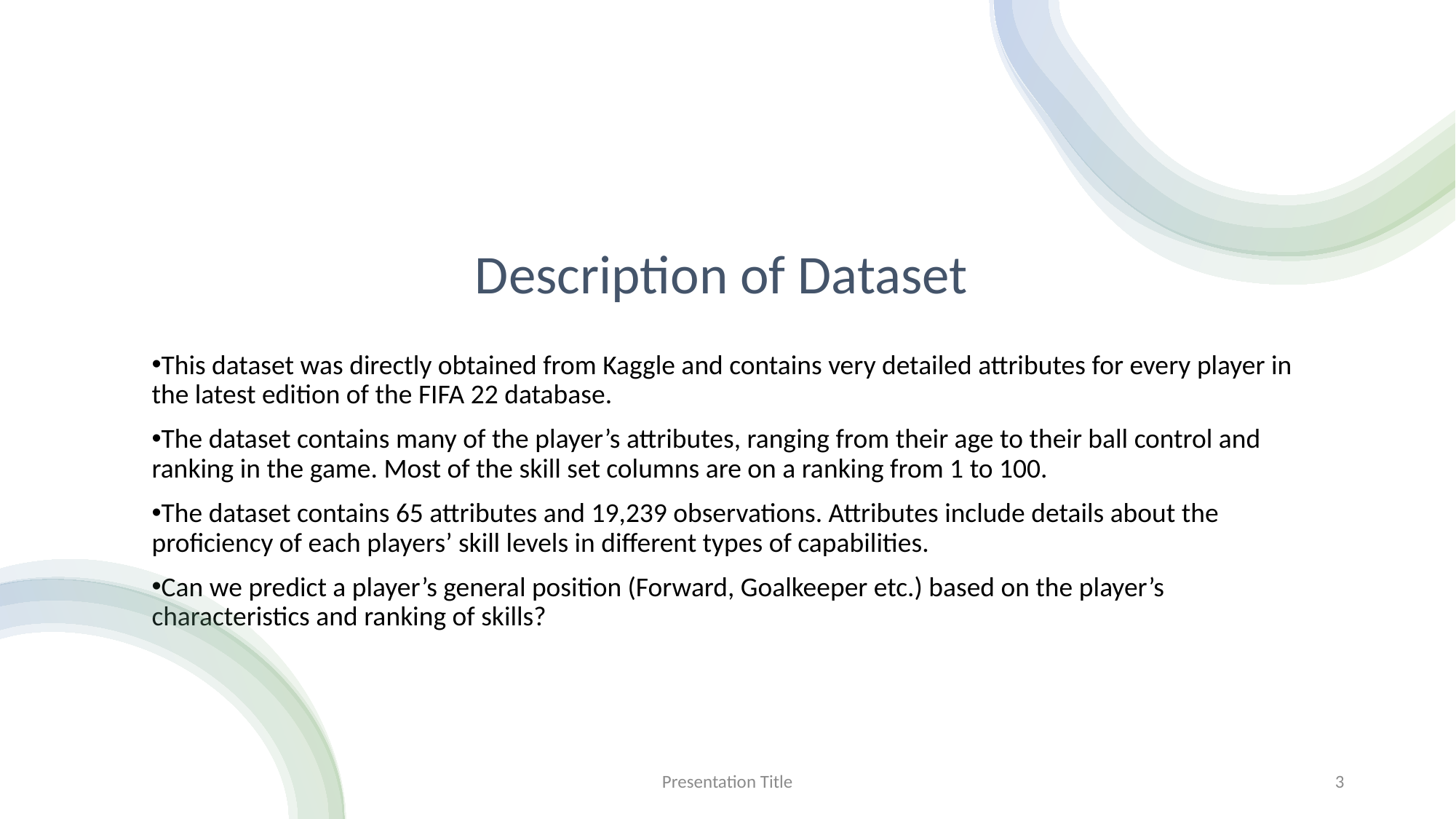

# Description of Dataset
This dataset was directly obtained from Kaggle and contains very detailed attributes for every player in the latest edition of the FIFA 22 database.
The dataset contains many of the player’s attributes, ranging from their age to their ball control and ranking in the game. Most of the skill set columns are on a ranking from 1 to 100.
The dataset contains 65 attributes and 19,239 observations. Attributes include details about the proficiency of each players’ skill levels in different types of capabilities.
Can we predict a player’s general position (Forward, Goalkeeper etc.) based on the player’s characteristics and ranking of skills?

Presentation Title
3